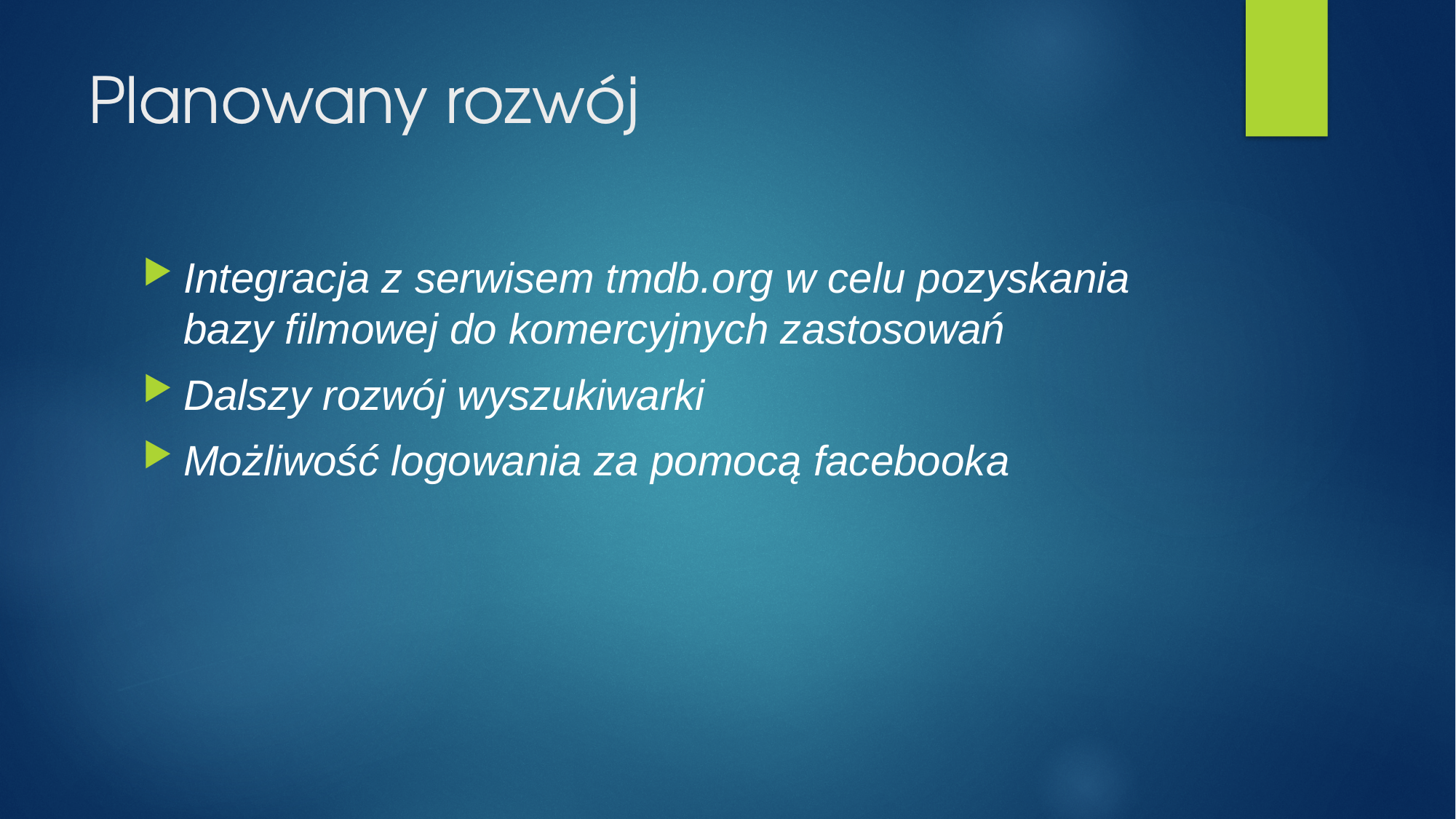

# Planowany rozwój
Integracja z serwisem tmdb.org w celu pozyskania bazy filmowej do komercyjnych zastosowań
Dalszy rozwój wyszukiwarki
Możliwość logowania za pomocą facebooka